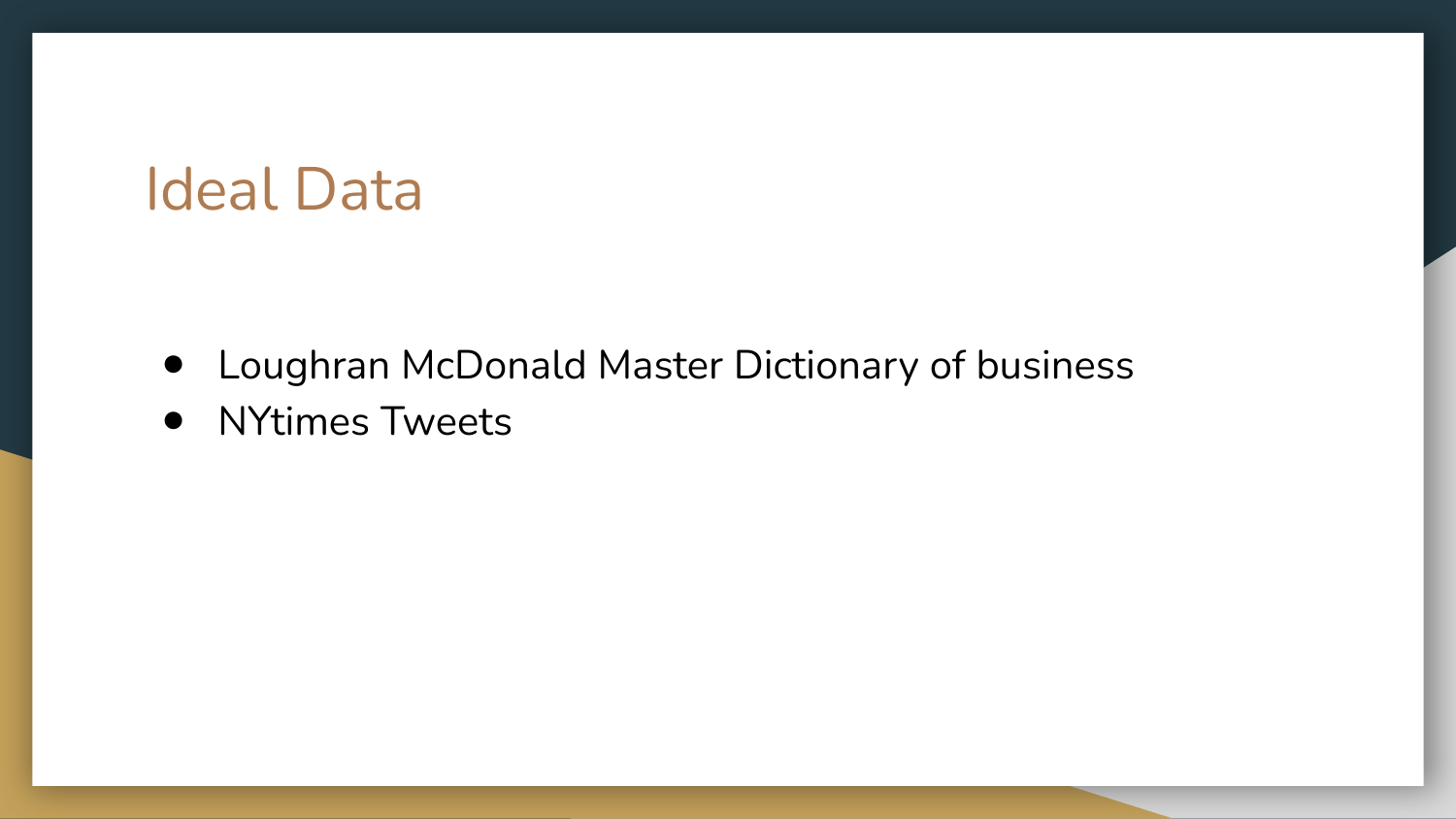

# Ideal Data
Loughran McDonald Master Dictionary of business
NYtimes Tweets